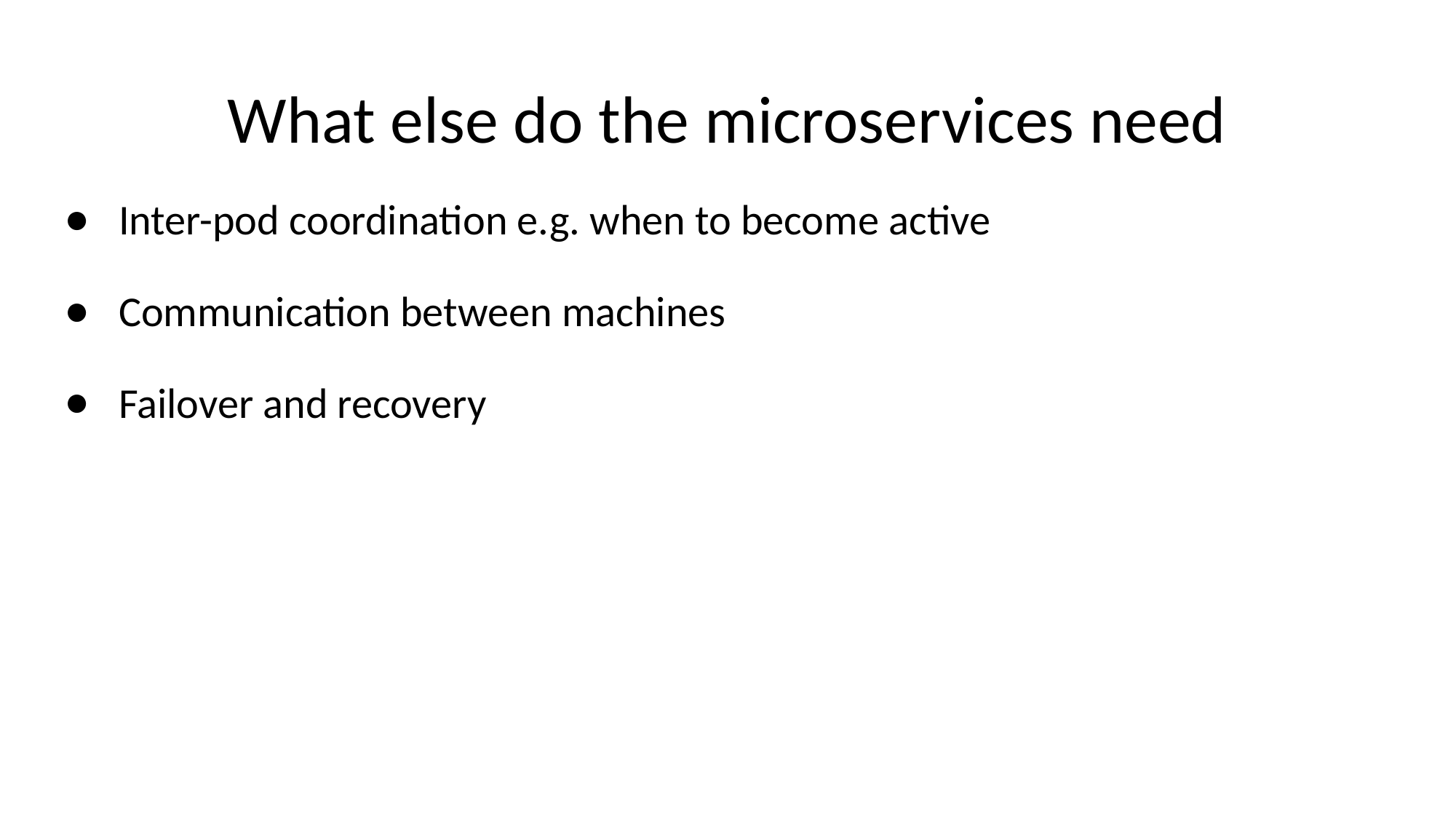

# What else do the microservices need
Inter-pod coordination e.g. when to become active

Communication between machines

Failover and recovery